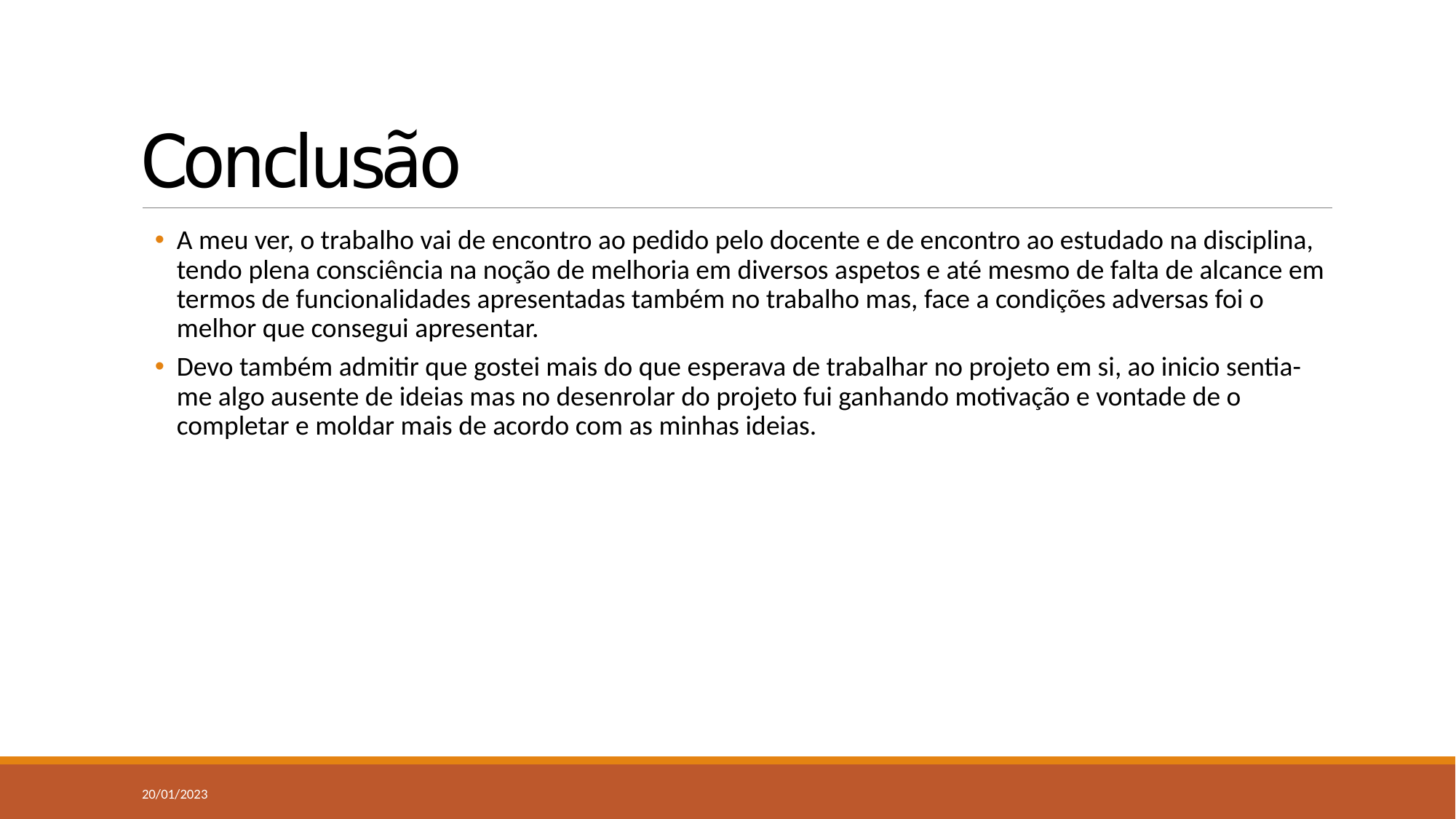

# Conclusão
A meu ver, o trabalho vai de encontro ao pedido pelo docente e de encontro ao estudado na disciplina, tendo plena consciência na noção de melhoria em diversos aspetos e até mesmo de falta de alcance em termos de funcionalidades apresentadas também no trabalho mas, face a condições adversas foi o melhor que consegui apresentar.
Devo também admitir que gostei mais do que esperava de trabalhar no projeto em si, ao inicio sentia-me algo ausente de ideias mas no desenrolar do projeto fui ganhando motivação e vontade de o completar e moldar mais de acordo com as minhas ideias.

20/01/2023